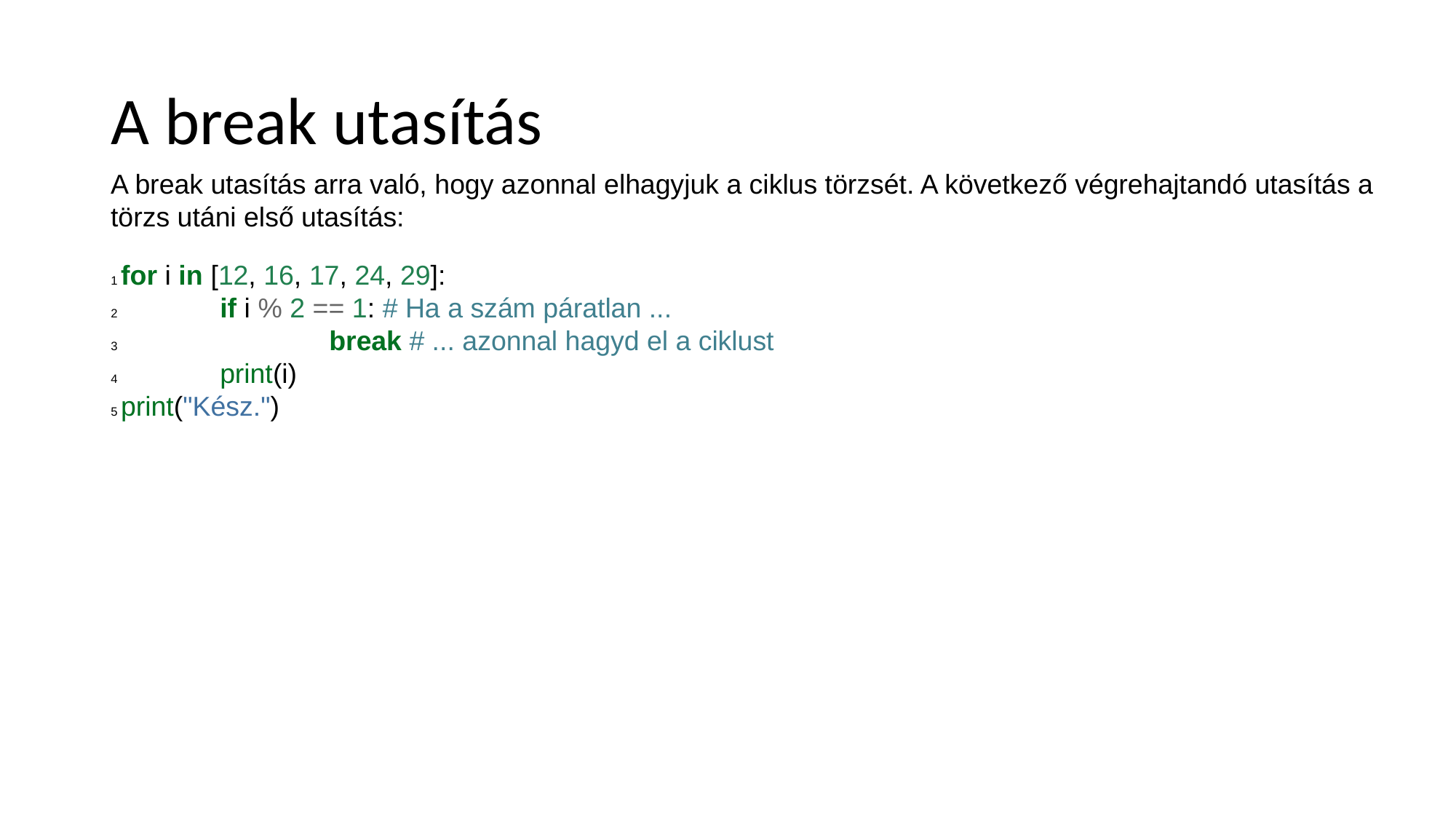

# A break utasítás
A break utasítás arra való, hogy azonnal elhagyjuk a ciklus törzsét. A következő végrehajtandó utasítás a törzs utáni első utasítás:
1 for i in [12, 16, 17, 24, 29]:
2 	if i % 2 == 1: # Ha a szám páratlan ...
3 		break # ... azonnal hagyd el a ciklust
4 	print(i)
5 print("Kész.")